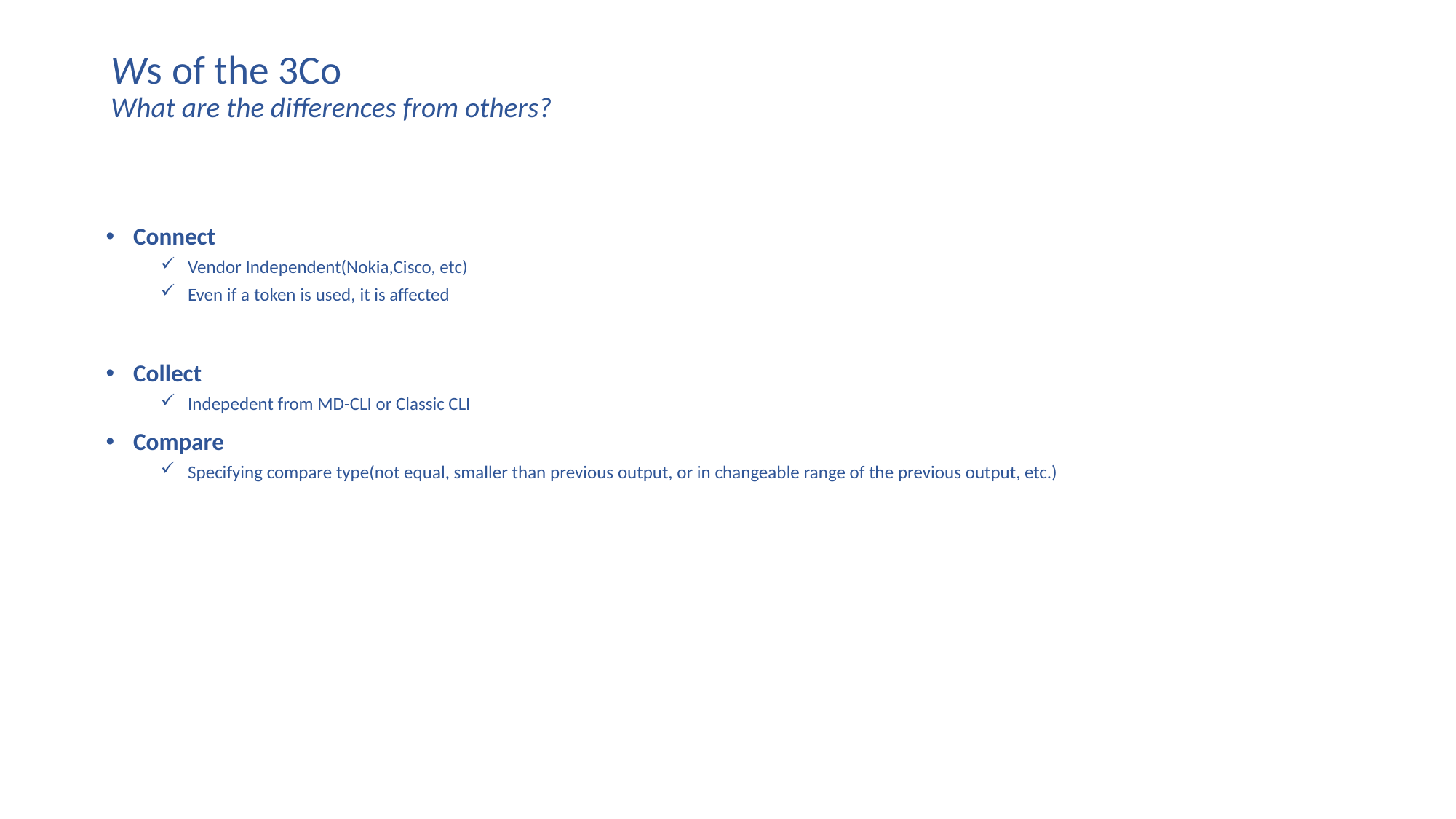

# Ws of the 3Co What are the differences from others?
Connect
Vendor Independent(Nokia,Cisco, etc)
Even if a token is used, it is affected

Collect
Indepedent from MD-CLI or Classic CLI
Compare
Specifying compare type(not equal, smaller than previous output, or in changeable range of the previous output, etc.)